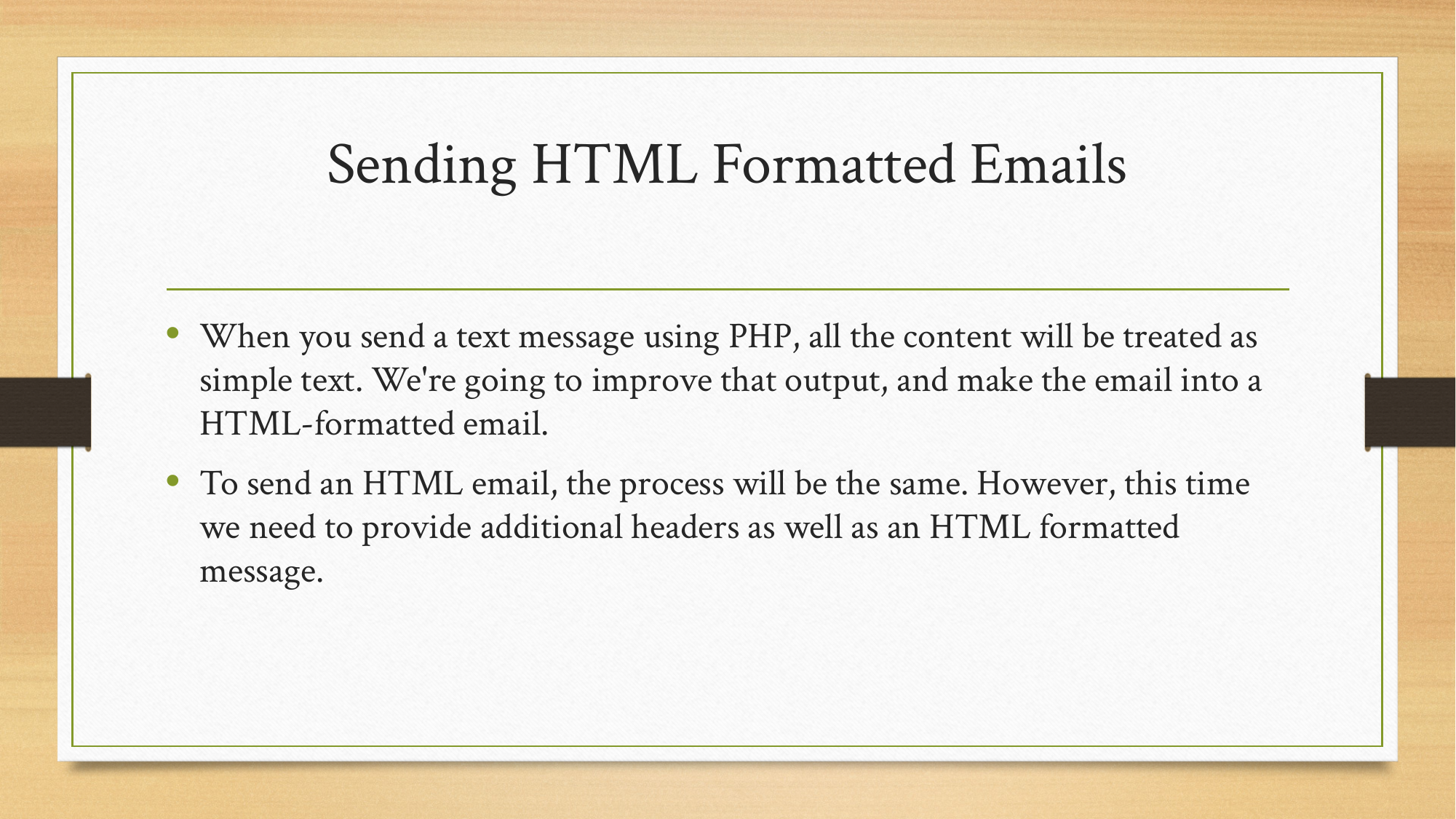

# Sending HTML Formatted Emails
When you send a text message using PHP, all the content will be treated as simple text. We're going to improve that output, and make the email into a HTML-formatted email.
To send an HTML email, the process will be the same. However, this time we need to provide additional headers as well as an HTML formatted message.